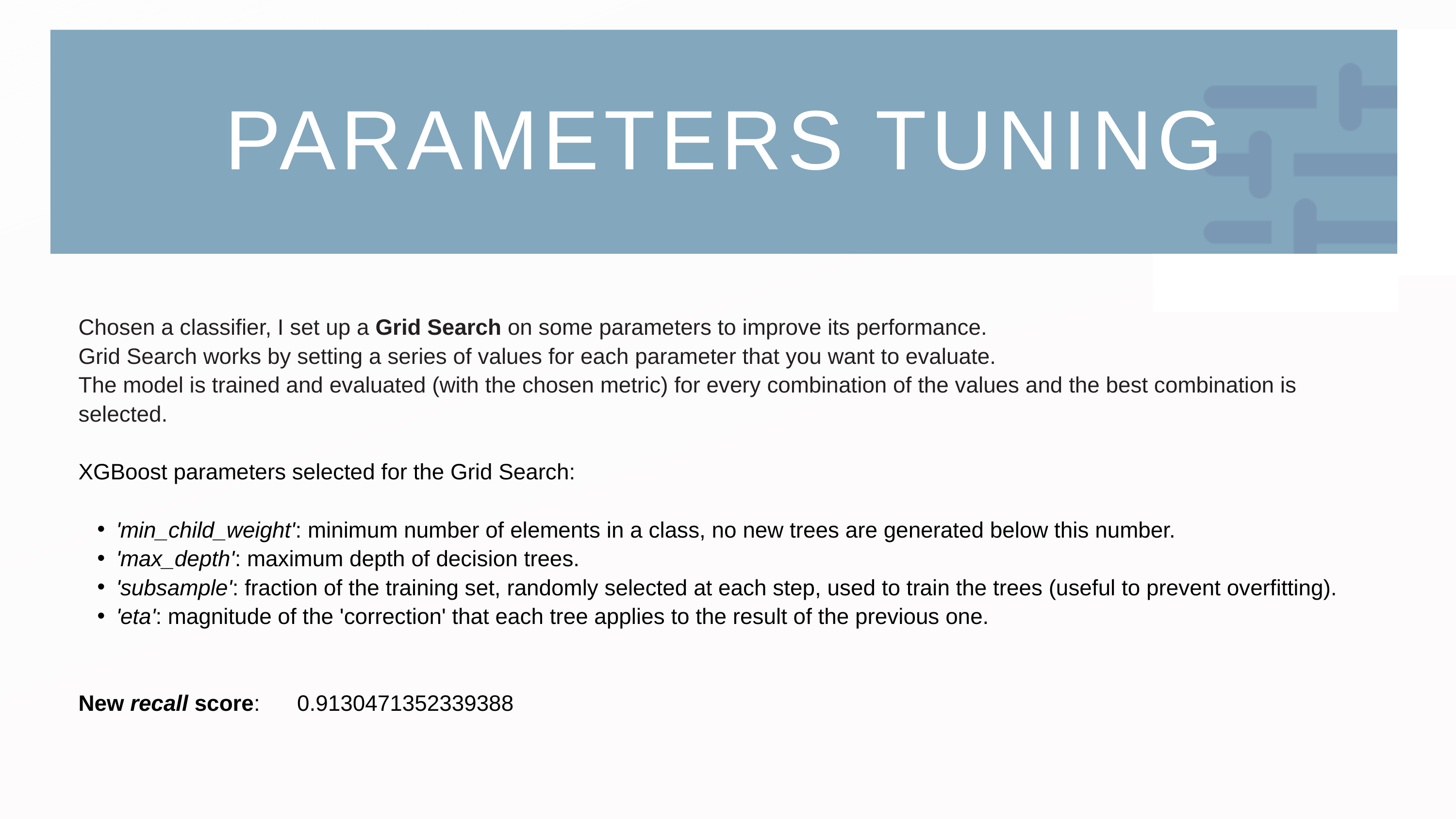

PARAMETERS TUNING

Chosen a classifier, I set up a Grid Search on some parameters to improve its performance.
Grid Search works by setting a series of values for each parameter that you want to evaluate.
The model is trained and evaluated (with the chosen metric) for every combination of the values and the best combination is selected.
XGBoost parameters selected for the Grid Search:

'min_child_weight': minimum number of elements in a class, no new trees are generated below this number.
'max_depth': maximum depth of decision trees.
'subsample': fraction of the training set, randomly selected at each step, used to train the trees (useful to prevent overfitting).
'eta': magnitude of the 'correction' that each tree applies to the result of the previous one.
New recall score:      0.9130471352339388